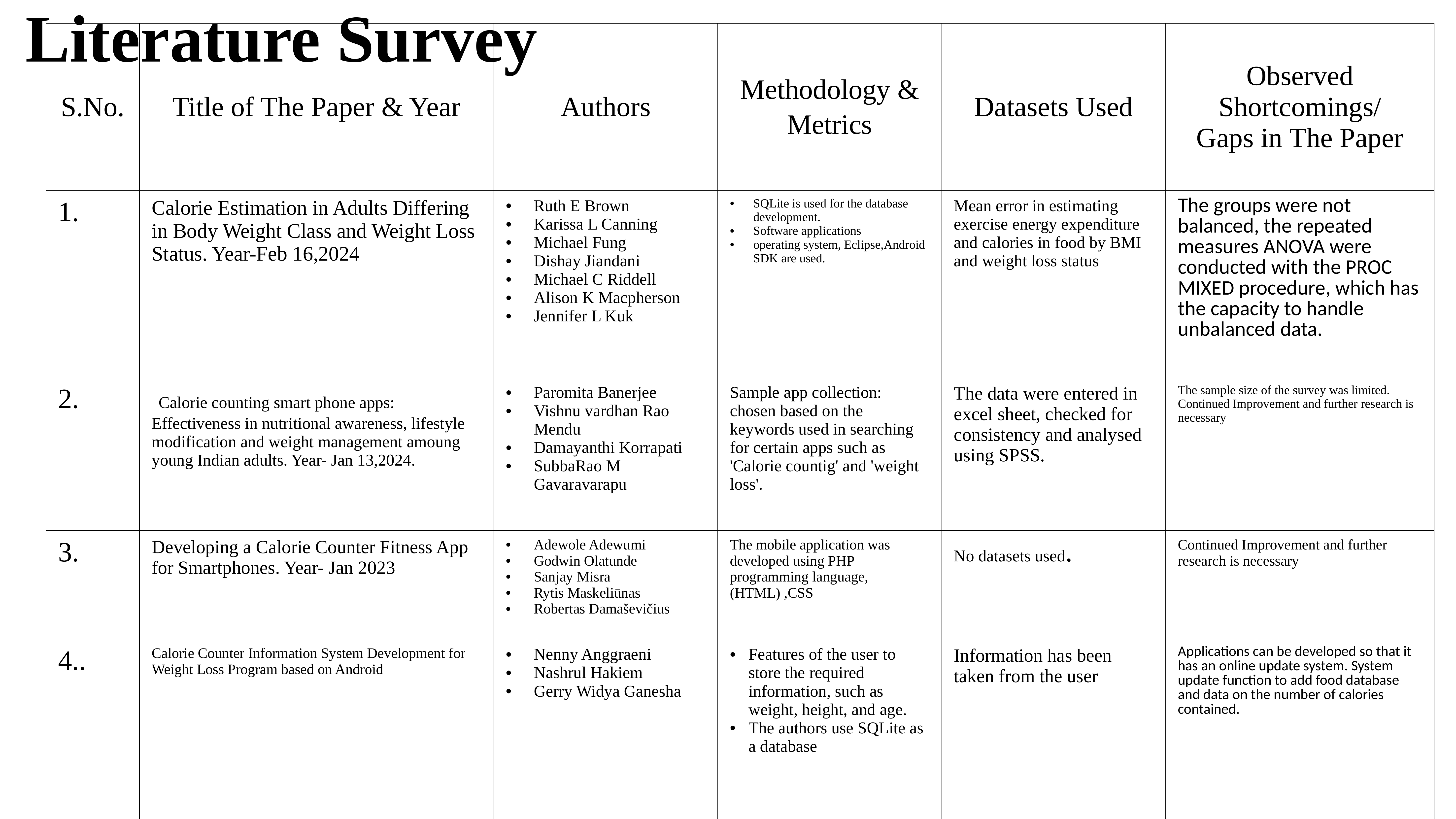

# Literature Survey
| S.No. | Title of The Paper & Year | Authors | Methodology & Metrics | Datasets Used | Observed Shortcomings/ Gaps in The Paper |
| --- | --- | --- | --- | --- | --- |
| 1. | Calorie Estimation in Adults Differing in Body Weight Class and Weight Loss Status. Year-Feb 16,2024 | Ruth E Brown Karissa L Canning Michael Fung Dishay Jiandani Michael C Riddell Alison K Macpherson Jennifer L Kuk | SQLite is used for the database development. Software applications operating system, Eclipse,Android SDK are used. | Mean error in estimating exercise energy expenditure and calories in food by BMI and weight loss status | The groups were not balanced, the repeated measures ANOVA were conducted with the PROC MIXED procedure, which has the capacity to handle unbalanced data. |
| 2. | Calorie counting smart phone apps: Effectiveness in nutritional awareness, lifestyle modification and weight management amoung young Indian adults. Year- Jan 13,2024. | Paromita Banerjee Vishnu vardhan Rao Mendu Damayanthi Korrapati SubbaRao M Gavaravarapu | Sample app collection: chosen based on the keywords used in searching for certain apps such as 'Calorie countig' and 'weight loss'. | The data were entered in excel sheet, checked for consistency and analysed using SPSS. | The sample size of the survey was limited. Continued Improvement and further research is necessary |
| 3. | Developing a Calorie Counter Fitness App for Smartphones. Year- Jan 2023 | Adewole Adewumi Godwin Olatunde Sanjay Misra Rytis Maskeliūnas Robertas Damaševičius | The mobile application was developed using PHP programming language, (HTML) ,CSS | No datasets used. | Continued Improvement and further research is necessary |
| 4.. | Calorie Counter Information System Development for Weight Loss Program based on Android | Nenny Anggraeni Nashrul Hakiem Gerry Widya Ganesha | Features of the user to store the required information, such as weight, height, and age. The authors use SQLite as a database | Information has been taken from the user | Applications can be developed so that it has an online update system. System update function to add food database and data on the number of calories contained. |
|  |  |  |  |  |  |